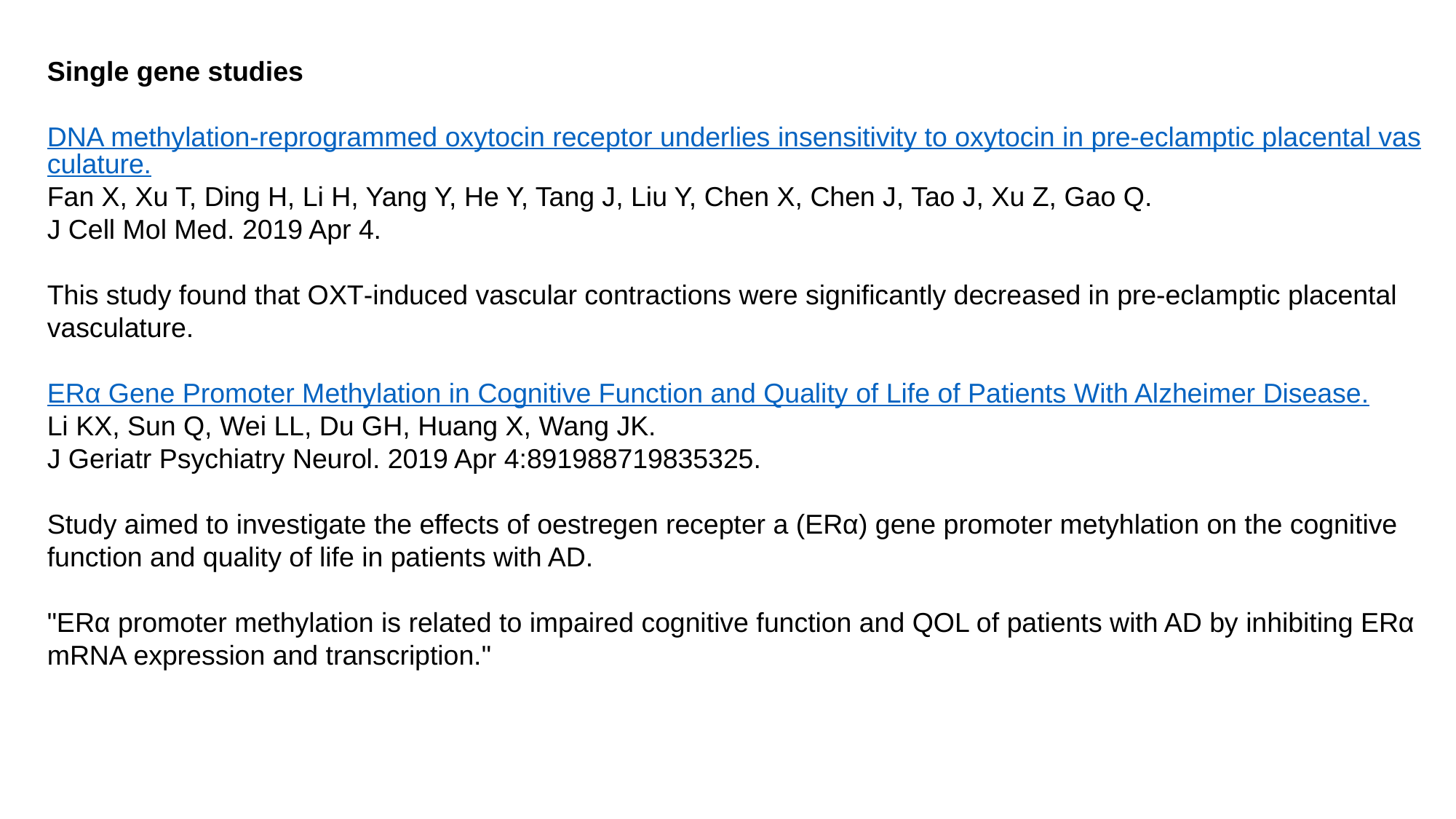

Single gene studies

DNA methylation-reprogrammed oxytocin receptor underlies insensitivity to oxytocin in pre-eclamptic placental vasculature.
Fan X, Xu T, Ding H, Li H, Yang Y, He Y, Tang J, Liu Y, Chen X, Chen J, Tao J, Xu Z, Gao Q.
J Cell Mol Med. 2019 Apr 4.

This study found that OXT‐induced vascular contractions were significantly decreased in pre‐eclamptic placental vasculature.

ERα Gene Promoter Methylation in Cognitive Function and Quality of Life of Patients With Alzheimer Disease.
Li KX, Sun Q, Wei LL, Du GH, Huang X, Wang JK.
J Geriatr Psychiatry Neurol. 2019 Apr 4:891988719835325.

Study aimed to investigate the effects of oestregen recepter a (ERα) gene promoter metyhlation on the cognitive function and quality of life in patients with AD.

"ERα promoter methylation is related to impaired cognitive function and QOL of patients with AD by inhibiting ERα mRNA expression and transcription."